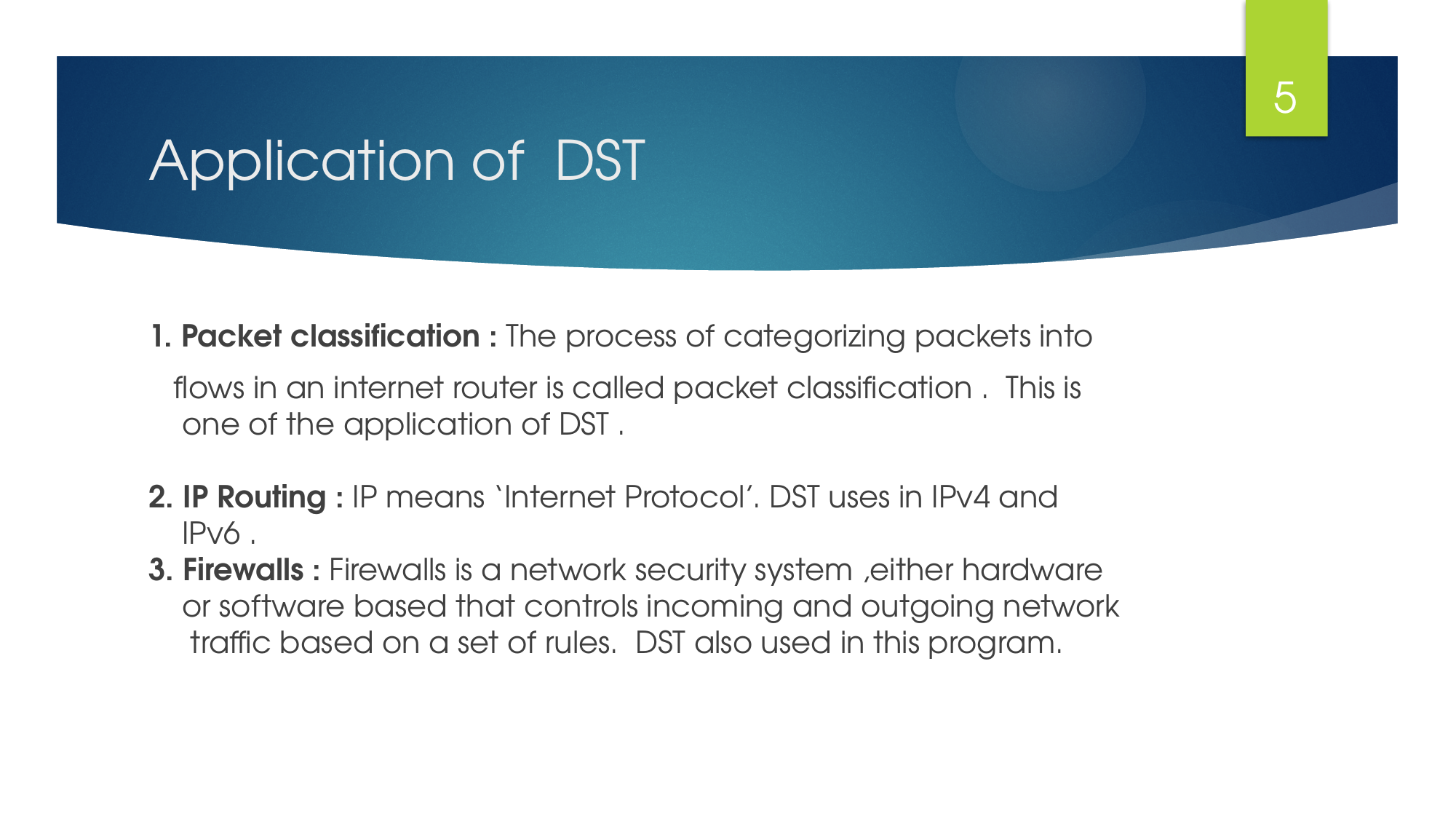

5
# Application of  DST
1. Packet classification : The process of categorizing packets into
   flows in an internet router is called packet classification .  This is
    one of the application of DST .
2. IP Routing : IP means ‘Internet Protocol’. DST uses in IPv4 and
    IPv6 .
3. Firewalls : Firewalls is a network security system ,either hardware
    or software based that controls incoming and outgoing network
     traffic based on a set of rules.  DST also used in this program.